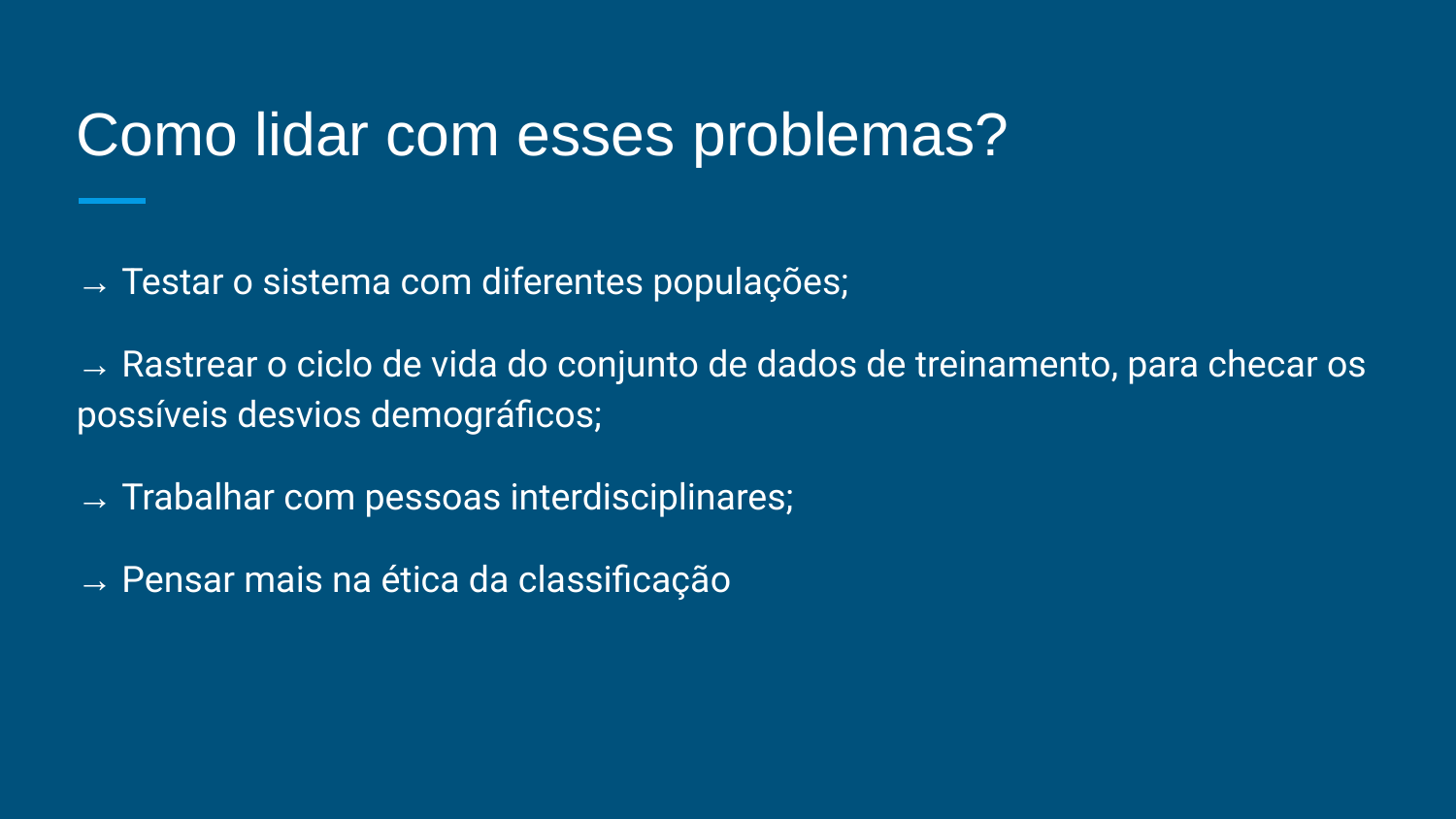

# Como lidar com esses problemas?
→ Testar o sistema com diferentes populações;
→ Rastrear o ciclo de vida do conjunto de dados de treinamento, para checar os possíveis desvios demográficos;
→ Trabalhar com pessoas interdisciplinares;
→ Pensar mais na ética da classificação